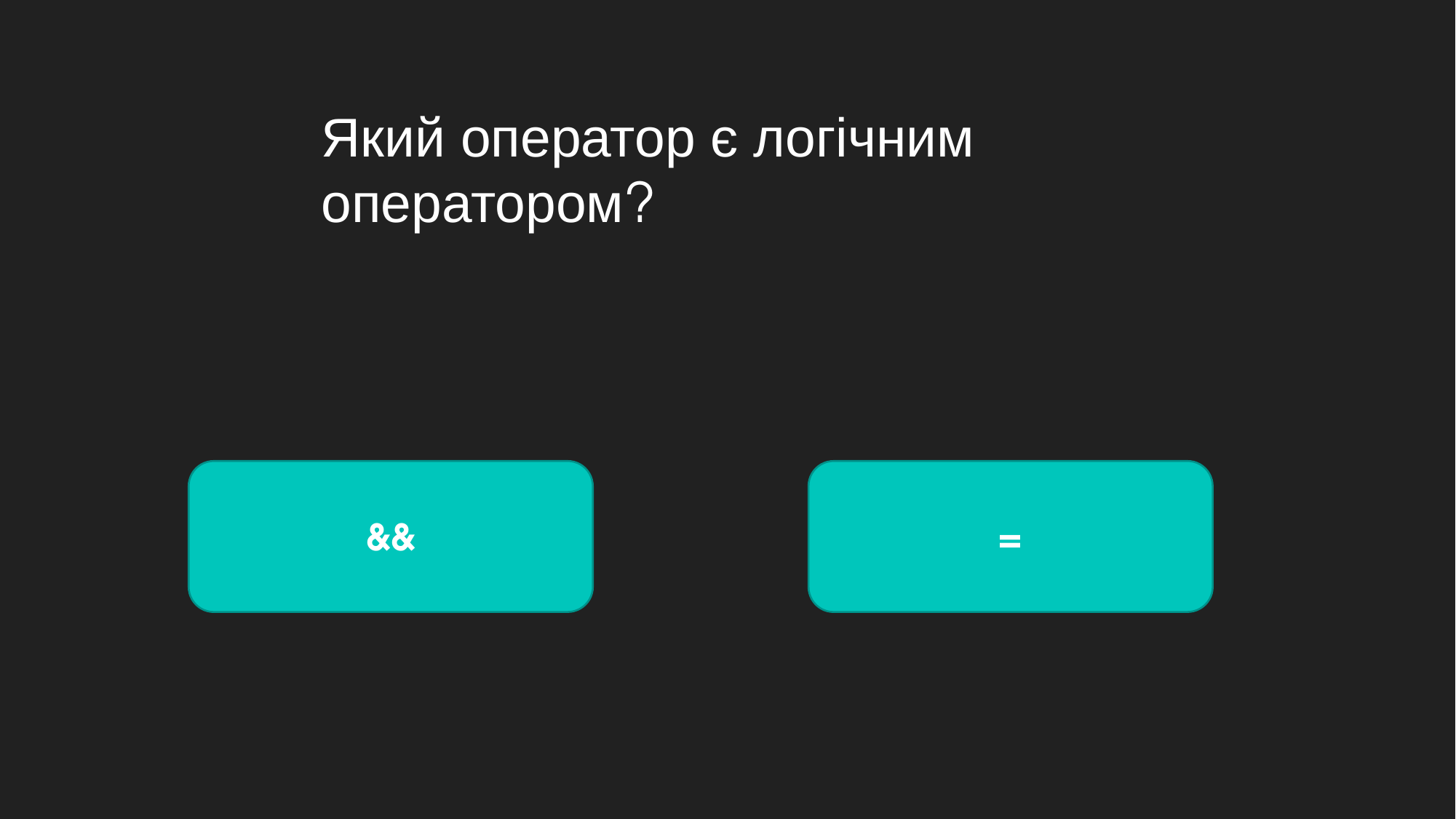

Який оператор є логічним оператором?
&&
=